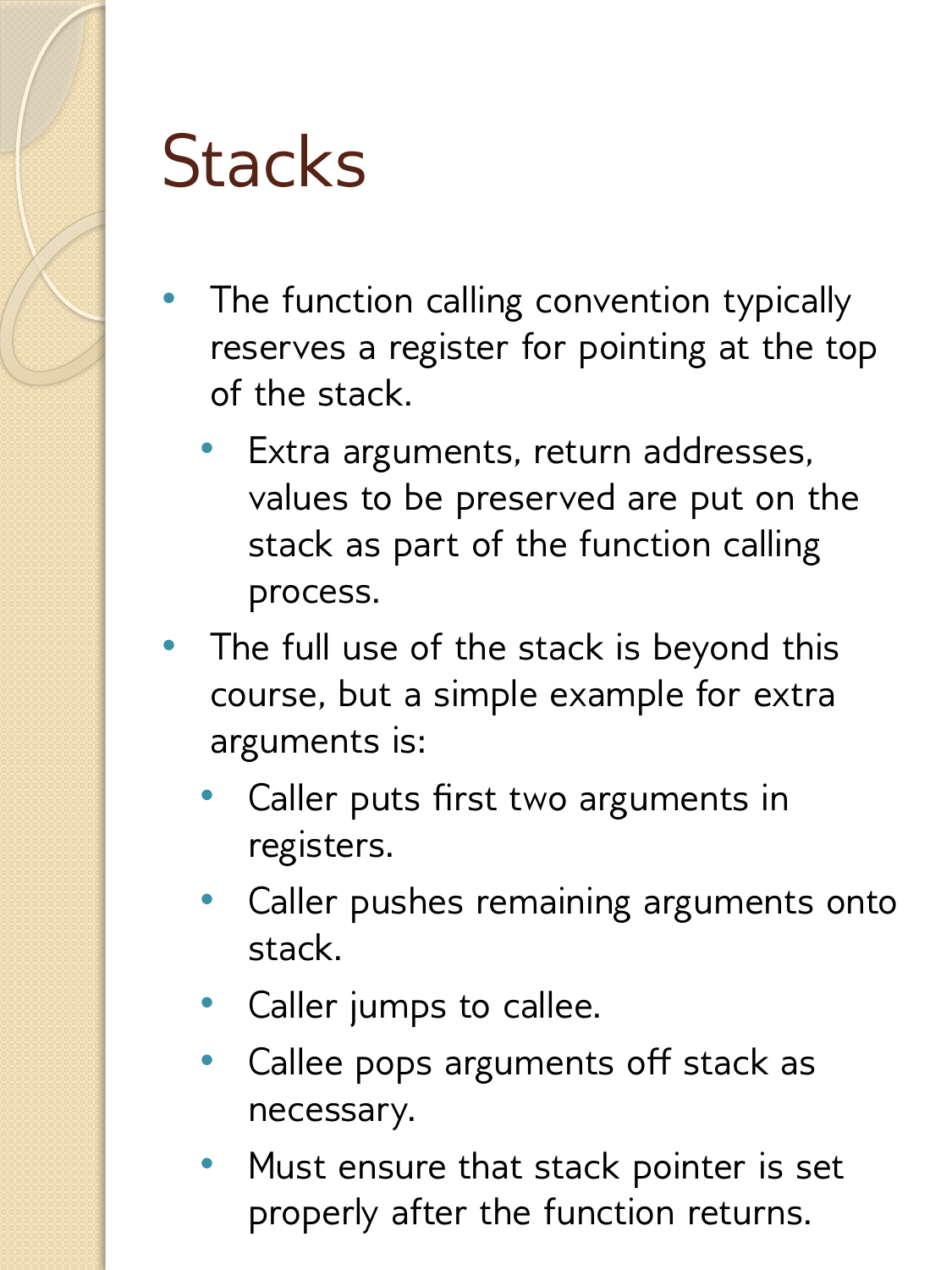

# Stacks
The function calling convention typically reserves a register for pointing at the top of the stack.
Extra arguments, return addresses, values to be preserved are put on the stack as part of the function calling process.
The full use of the stack is beyond this course, but a simple example for extra arguments is:
Caller puts first two arguments in registers.
Caller pushes remaining arguments onto stack.
Caller jumps to callee.
Callee pops arguments off stack as necessary.
Must ensure that stack pointer is set properly after the function returns.